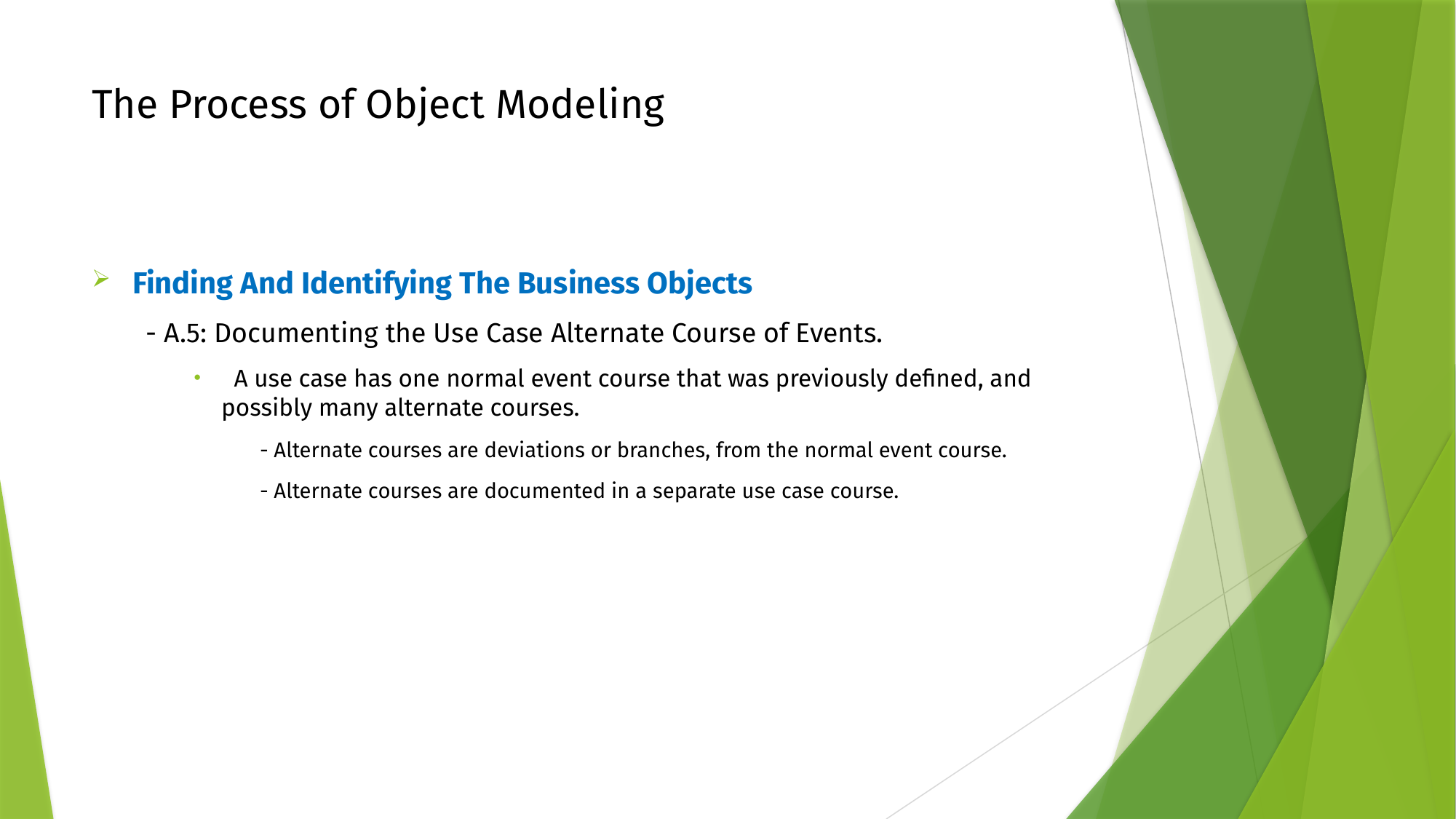

# The Process of Object Modeling
Finding And Identifying The Business Objects
 - A.5: Documenting the Use Case Alternate Course of Events.
  A use case has one normal event course that was previously defined, and possibly many alternate courses.
  - Alternate courses are deviations or branches, from the normal event course.
  - Alternate courses are documented in a separate use case course.